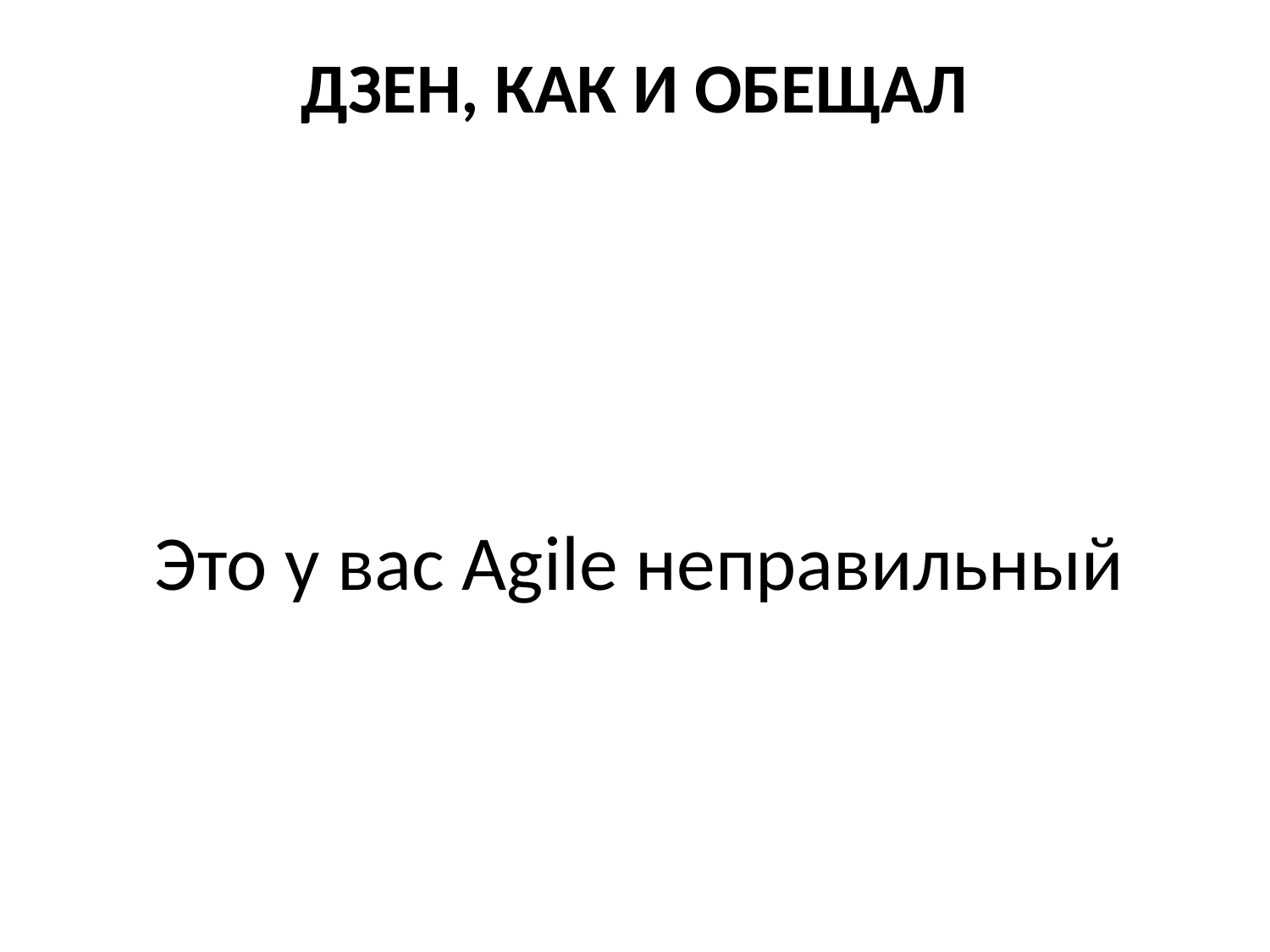

# Дзен, как и обещал
Это у вас Agile неправильный